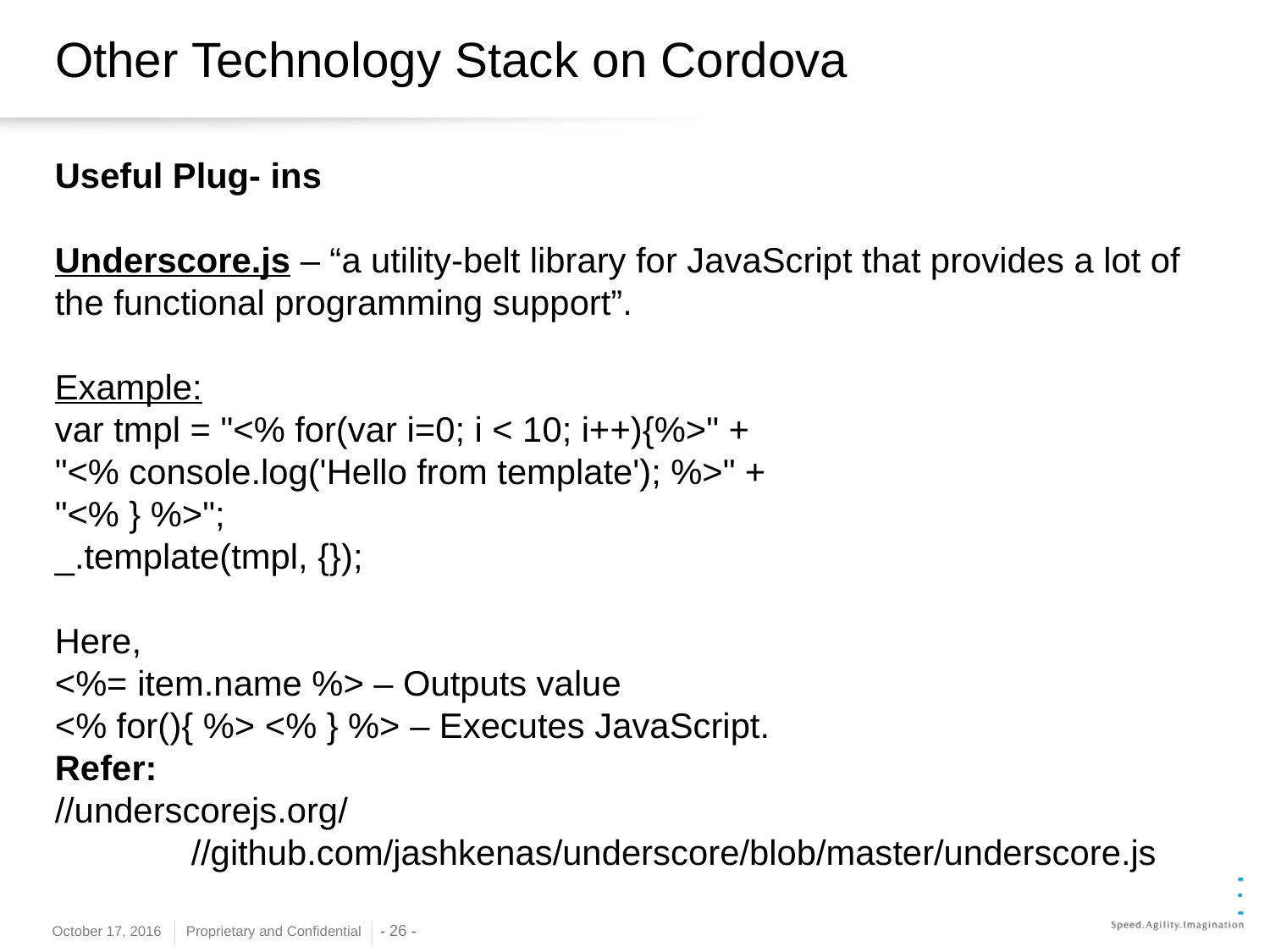

# Other Technology Stack on Cordova
Useful Plug- ins

Underscore.js – “a utility-belt library for JavaScript that provides a lot of the functional programming support”.

Example:
var tmpl = "<% for(var i=0; i < 10; i++){%>" +
"<% console.log('Hello from template'); %>" +
"<% } %>";
_.template(tmpl, {});

Here,
<%= item.name %> – Outputs value
<% for(){ %> <% } %> – Executes JavaScript.
Refer:
//underscorejs.org/	                     	    	 	 	              //github.com/jashkenas/underscore/blob/master/underscore.js

Capgemini Public